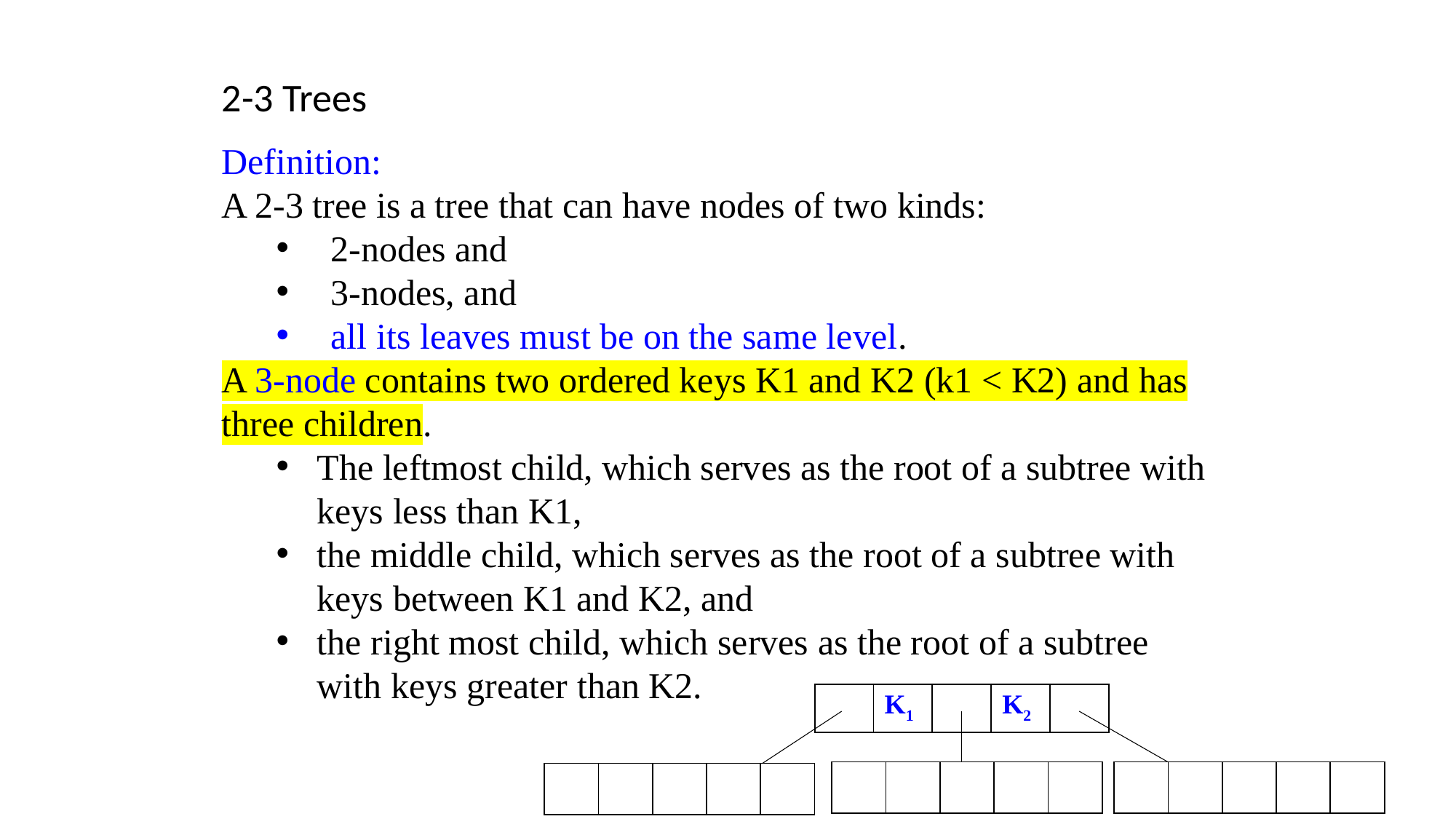

2-3 Trees
Definition:
A 2-3 tree is a tree that can have nodes of two kinds:
2-nodes and
3-nodes, and
all its leaves must be on the same level.
A 3-node contains two ordered keys K1 and K2 (k1 < K2) and has three children.
The leftmost child, which serves as the root of a subtree with keys less than K1,
the middle child, which serves as the root of a subtree with keys between K1 and K2, and
the right most child, which serves as the root of a subtree with keys greater than K2.
|  | K1 |  | K2 |  |
| --- | --- | --- | --- | --- |
|  |  |  |  |  |
| --- | --- | --- | --- | --- |
|  |  |  |  |  |
| --- | --- | --- | --- | --- |
|  |  |  |  |  |
| --- | --- | --- | --- | --- |